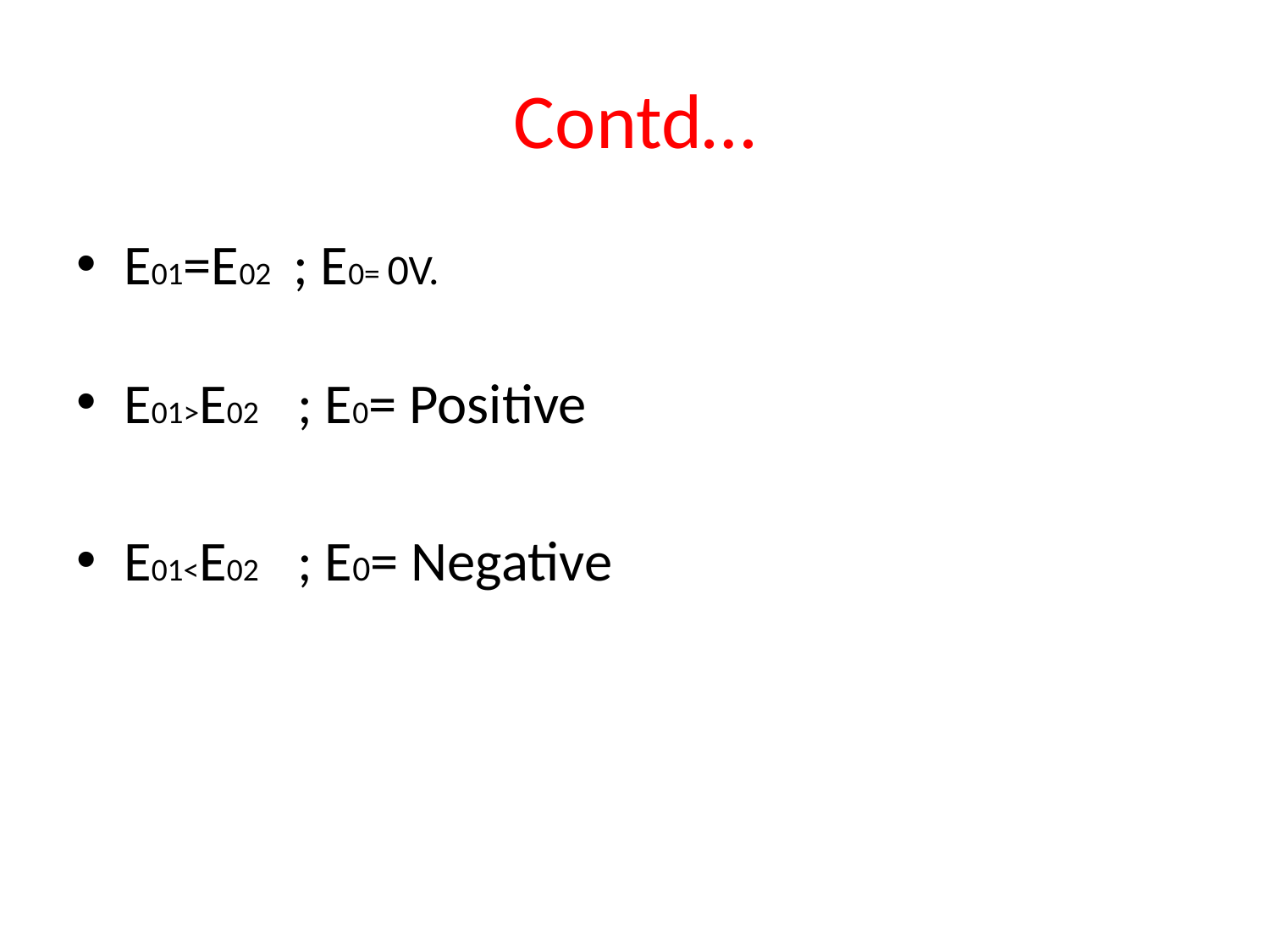

# Contd…
E01=E02   ; E0= 0V.

E01>E02   ; E0= Positive

E01<E02   ; E0= Negative